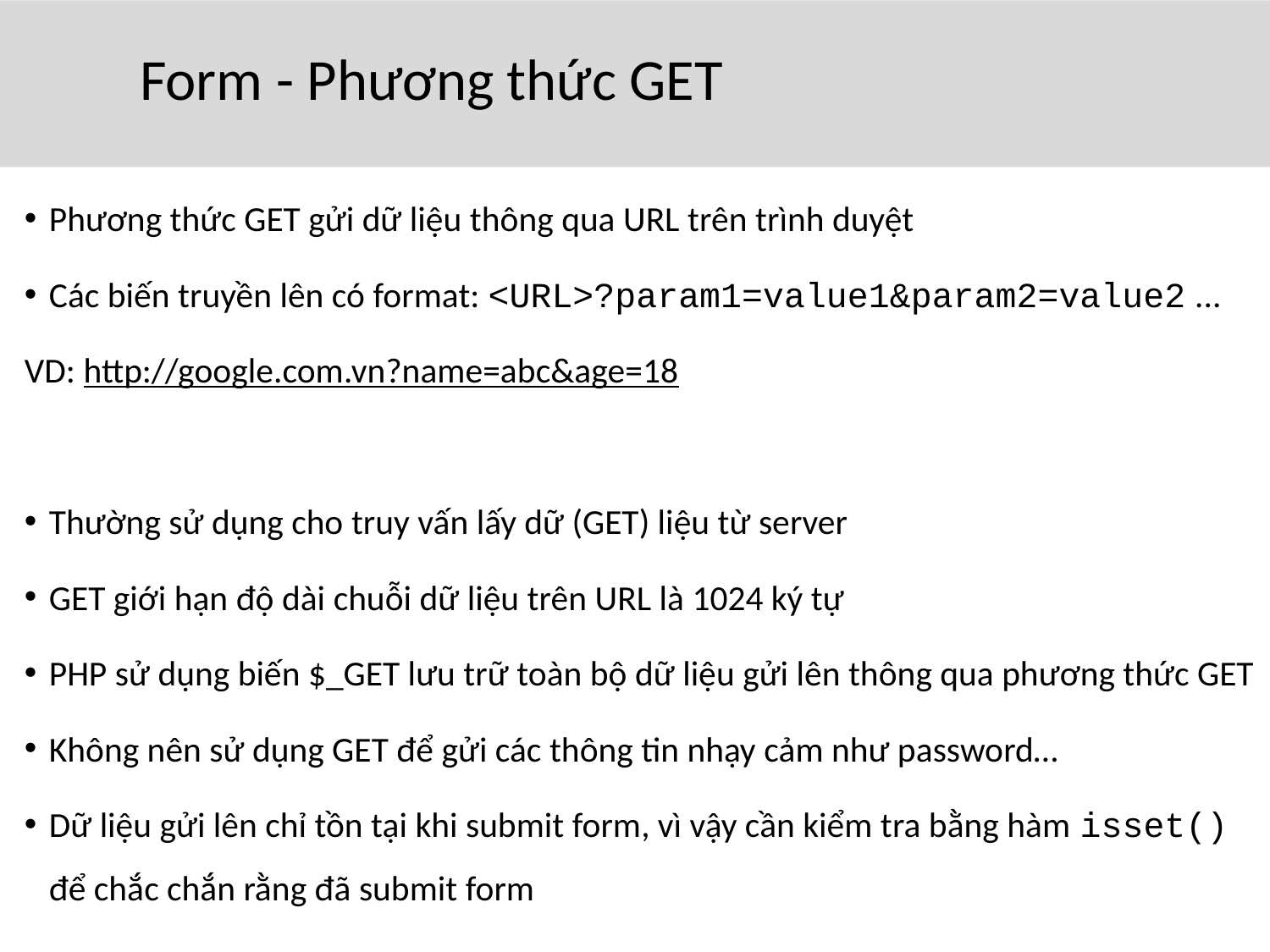

# Form - Phương thức GET
Phương thức GET gửi dữ liệu thông qua URL trên trình duyệt
Các biến truyền lên có format: <URL>?param1=value1&param2=value2 ...
VD: http://google.com.vn?name=abc&age=18

Thường sử dụng cho truy vấn lấy dữ (GET) liệu từ server
GET giới hạn độ dài chuỗi dữ liệu trên URL là 1024 ký tự
PHP sử dụng biến $_GET lưu trữ toàn bộ dữ liệu gửi lên thông qua phương thức GET
Không nên sử dụng GET để gửi các thông tin nhạy cảm như password…
Dữ liệu gửi lên chỉ tồn tại khi submit form, vì vậy cần kiểm tra bằng hàm isset()  để chắc chắn rằng đã submit form